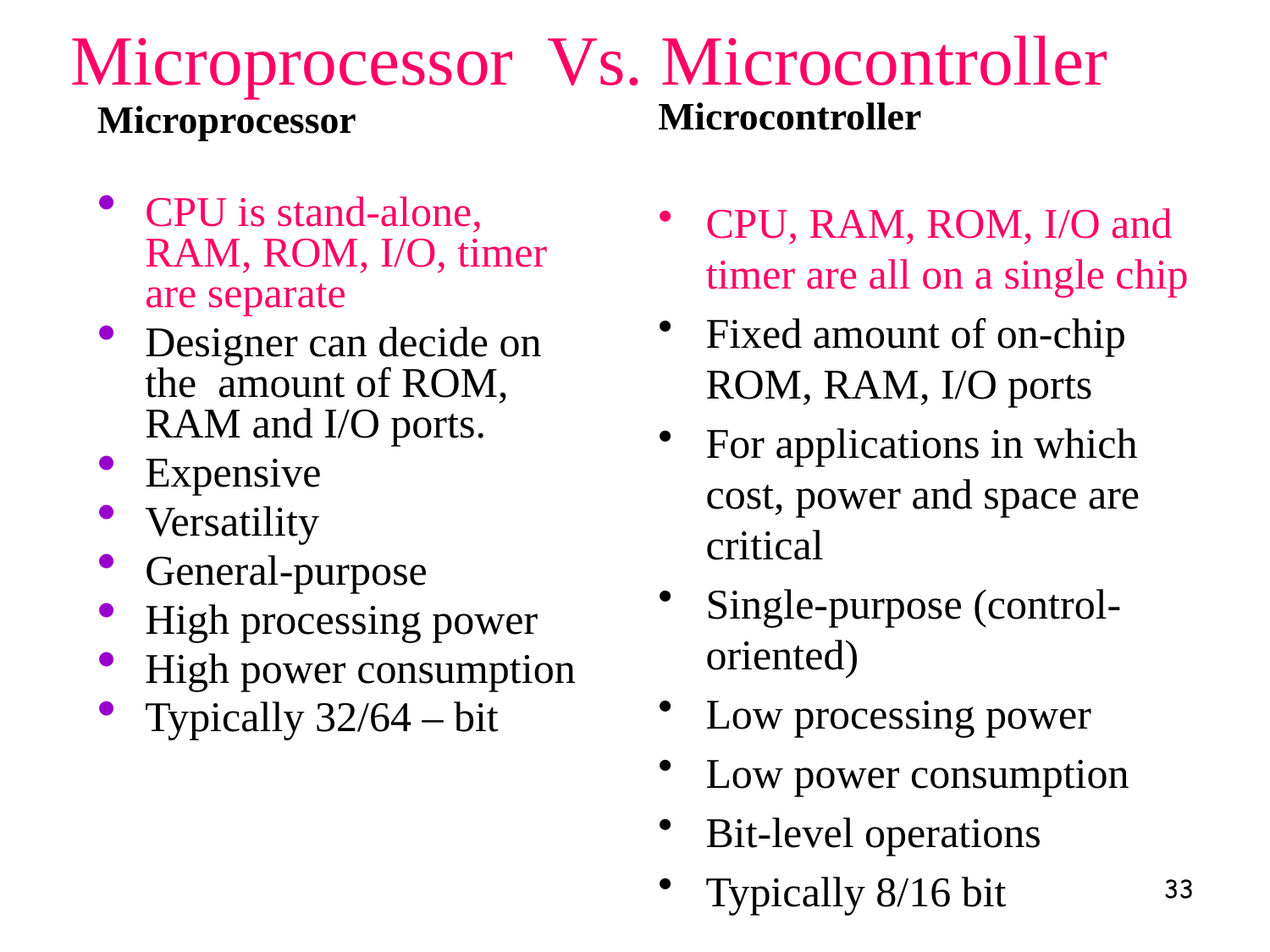

Microprocessor  Vs. Microcontroller
Microcontroller

CPU, RAM, ROM, I/O and timer are all on a single chip
Fixed amount of on-chip ROM, RAM, I/O ports
For applications in which cost, power and space are critical
Single-purpose (control-oriented)
Low processing power
Low power consumption
Bit-level operations
Typically 8/16 bit
Microprocessor

CPU is stand-alone,  RAM, ROM, I/O, timer are separate
Designer can decide on the  amount of ROM, RAM and I/O ports.
Expensive
Versatility
General-purpose
High processing power
High power consumption
Typically 32/64 – bit
33